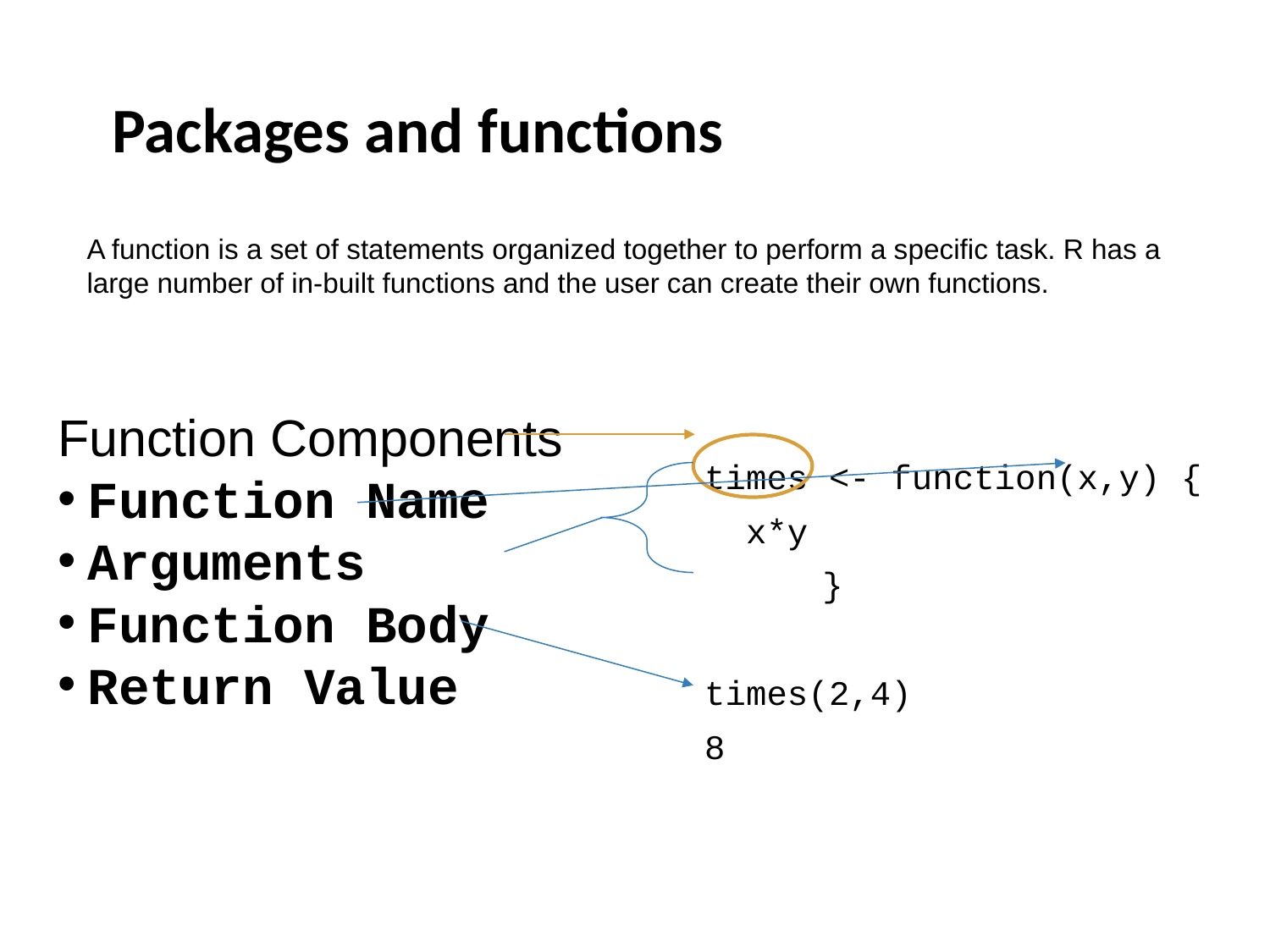

# Packages and functions
A function is a set of statements organized together to perform a specific task. R has a large number of in-built functions and the user can create their own functions.

Function Components
Function Name
Arguments
Function Body
Return Value

times <- function(x,y) {
  x*y
	}

times(2,4)
8